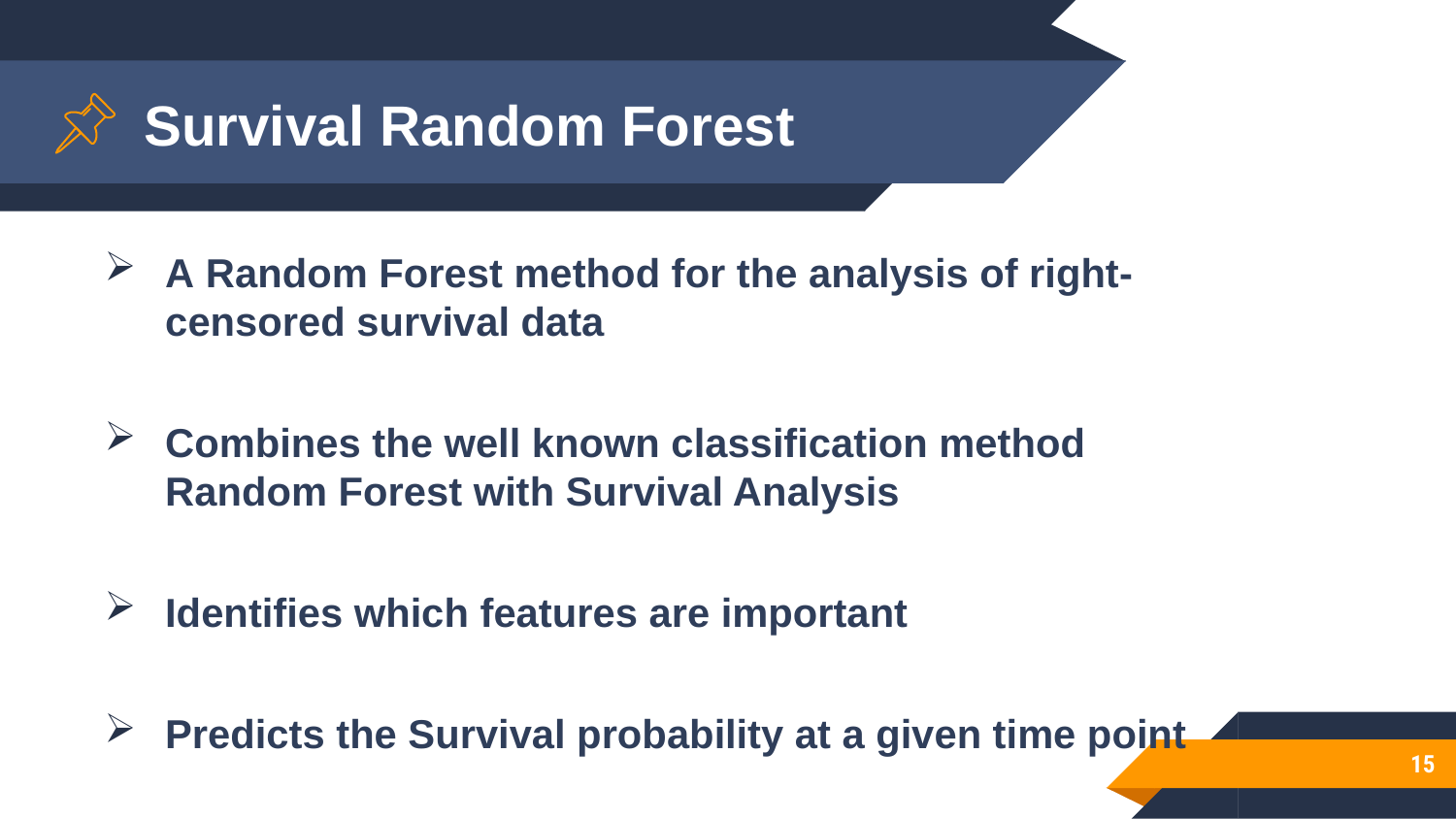

# Survival Random Forest

A Random Forest method for the analysis of right-censored survival data

Combines the well known classification method Random Forest with Survival Analysis

Identifies which features are important

Predicts the Survival probability at a given time point

15